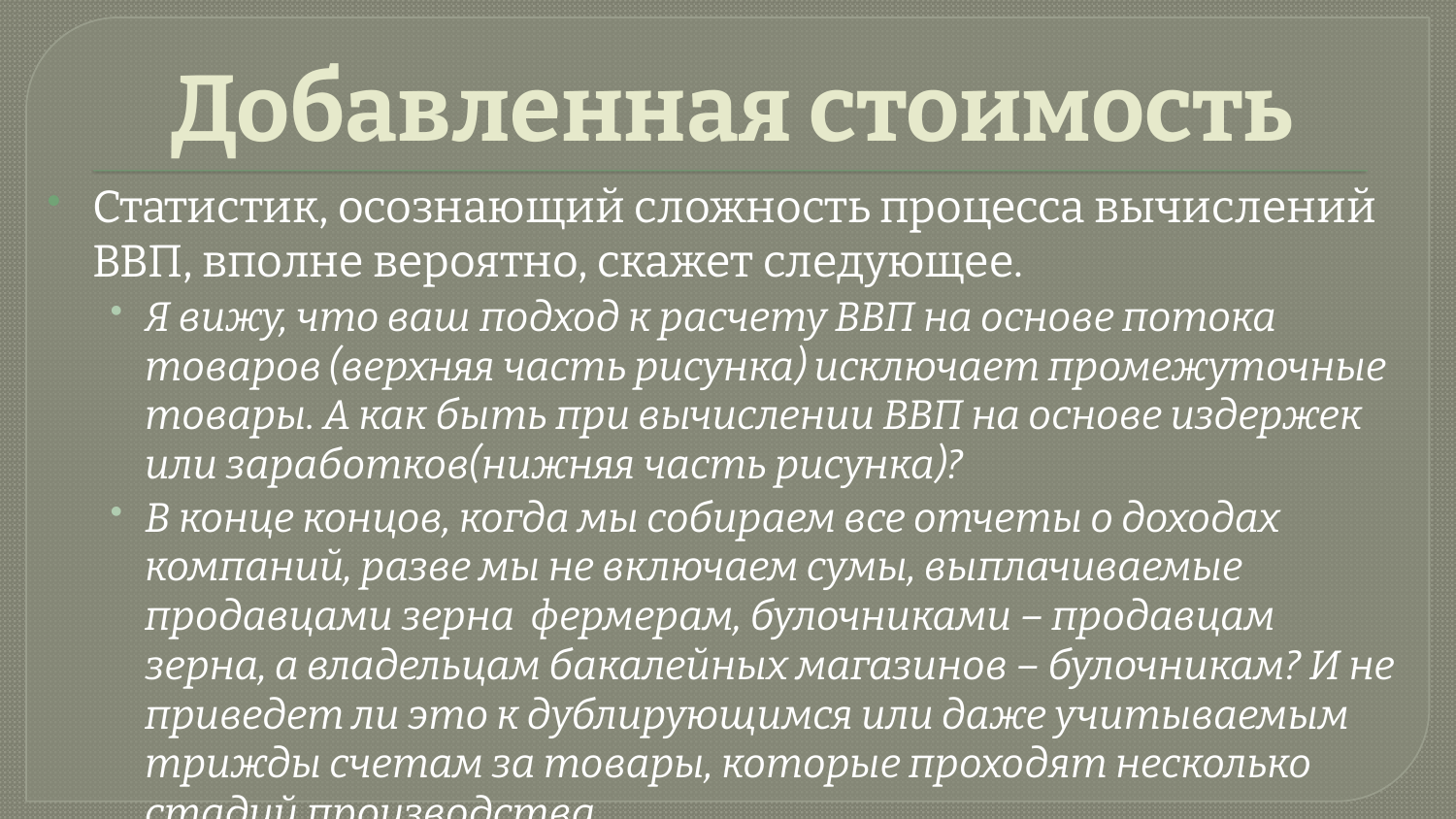

# Добавленная стоимость
Статистик, осознающий сложность процесса вычислений ВВП, вполне вероятно, скажет следующее.
Я вижу, что ваш подход к расчету ВВП на основе потока товаров (верхняя часть рисунка) исключает промежуточные товары. А как быть при вычислении ВВП на основе издержек или заработков(нижняя часть рисунка)?
В конце концов, когда мы собираем все отчеты о доходах компаний, разве мы не включаем сумы, выплачиваемые продавцами зерна  фермерам, булочниками – продавцам зерна, а владельцам бакалейных магазинов – булочникам? И не приведет ли это к дублирующимся или даже учитываемым трижды счетам за товары, которые проходят несколько стадий производства.